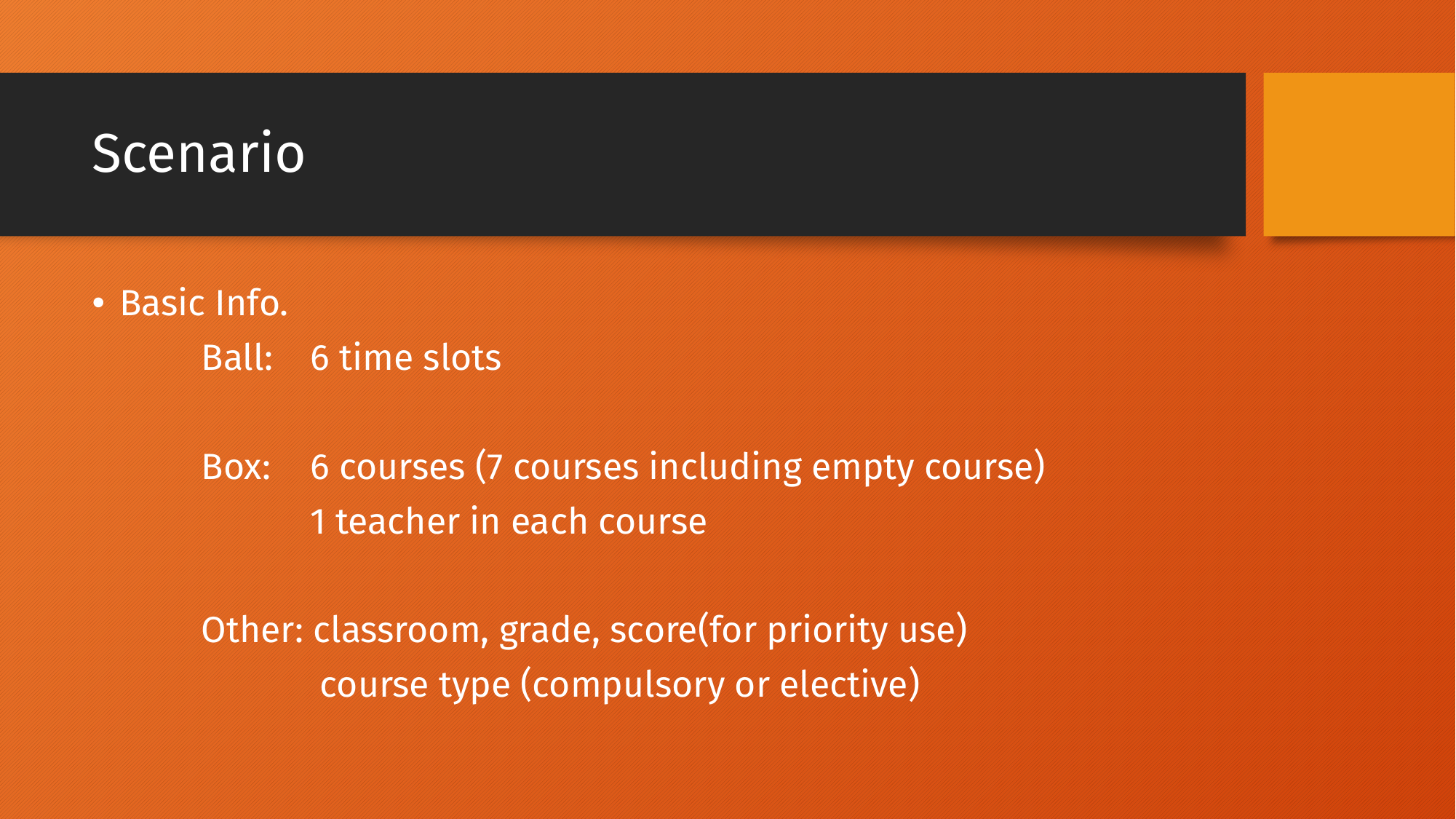

# Scenario
Basic Info.
	Ball: 	6 time slots

	Box: 	6 courses (7 courses including empty course)
		1 teacher in each course

	Other: classroom, grade, score(for priority use)
		 course type (compulsory or elective)